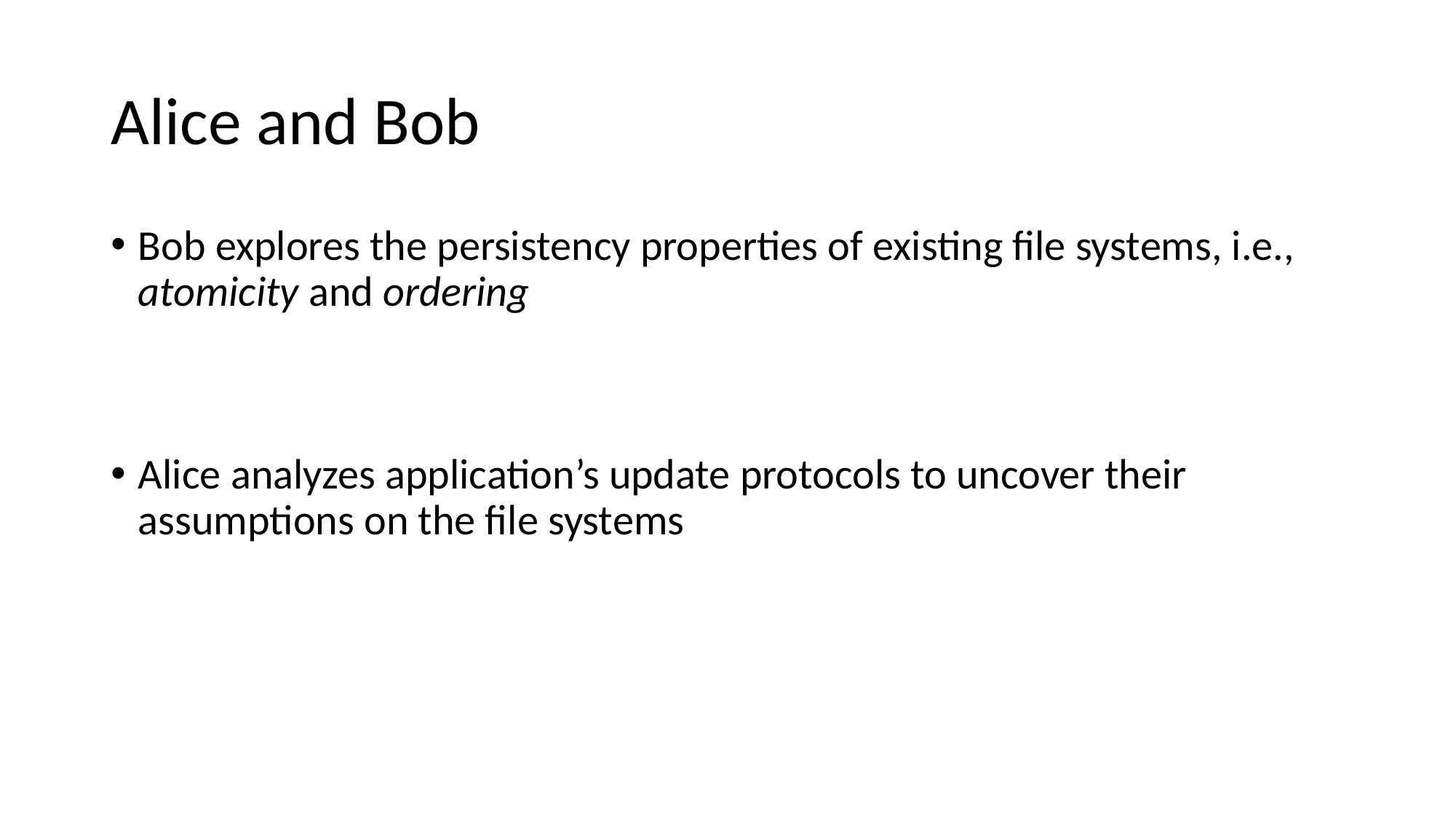

# Alice and Bob
Bob explores the persistency properties of existing file systems, i.e., atomicity and ordering

Alice analyzes application’s update protocols to uncover their assumptions on the file systems